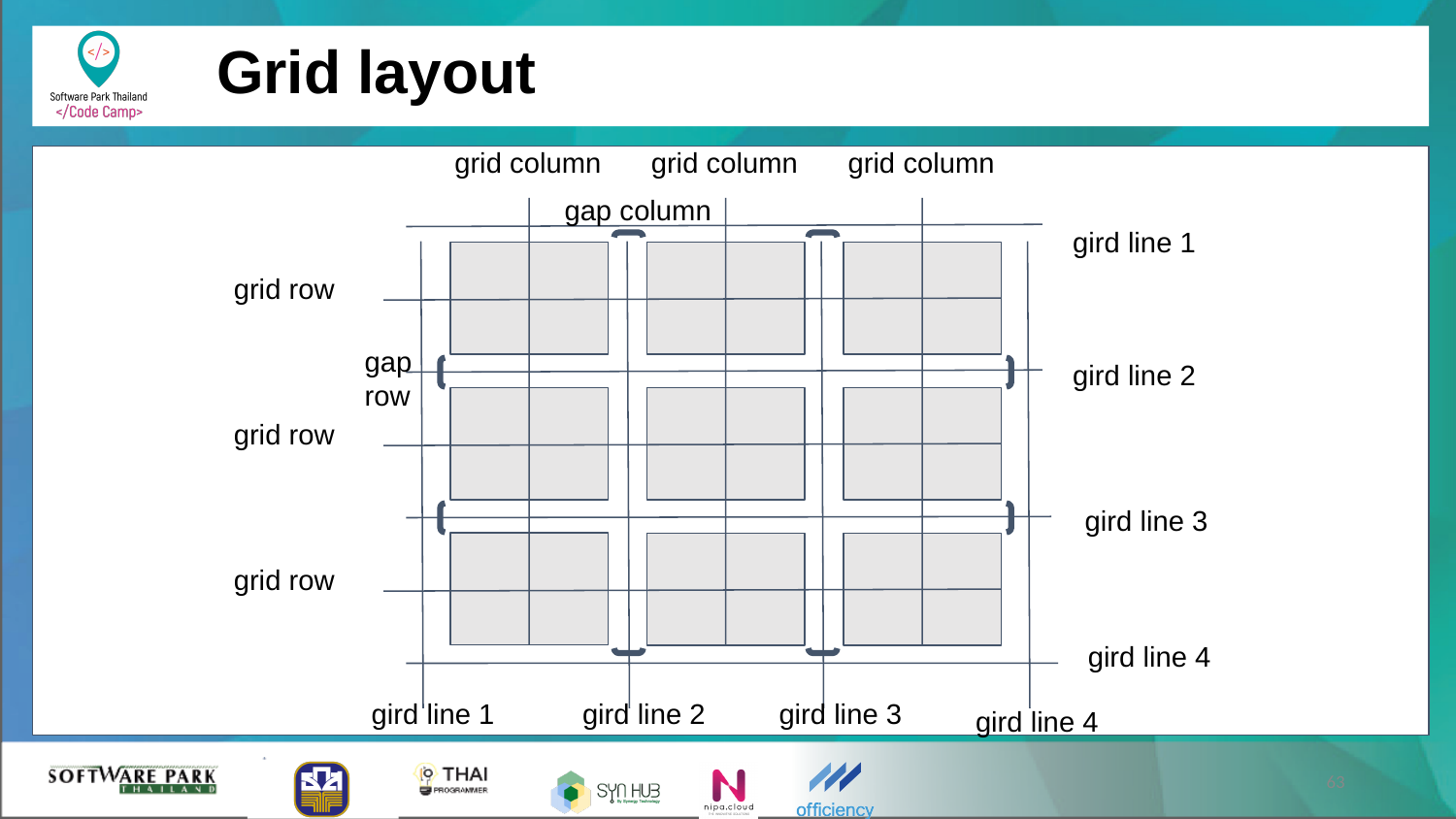

# Grid layout
grid column
grid column
grid column
gap column
gird line 1

grid row
gap row
gird line 2

grid row

gird line 3

grid row
gird line 4
gird line 2
gird line 3
gird line 1
gird line 4
63